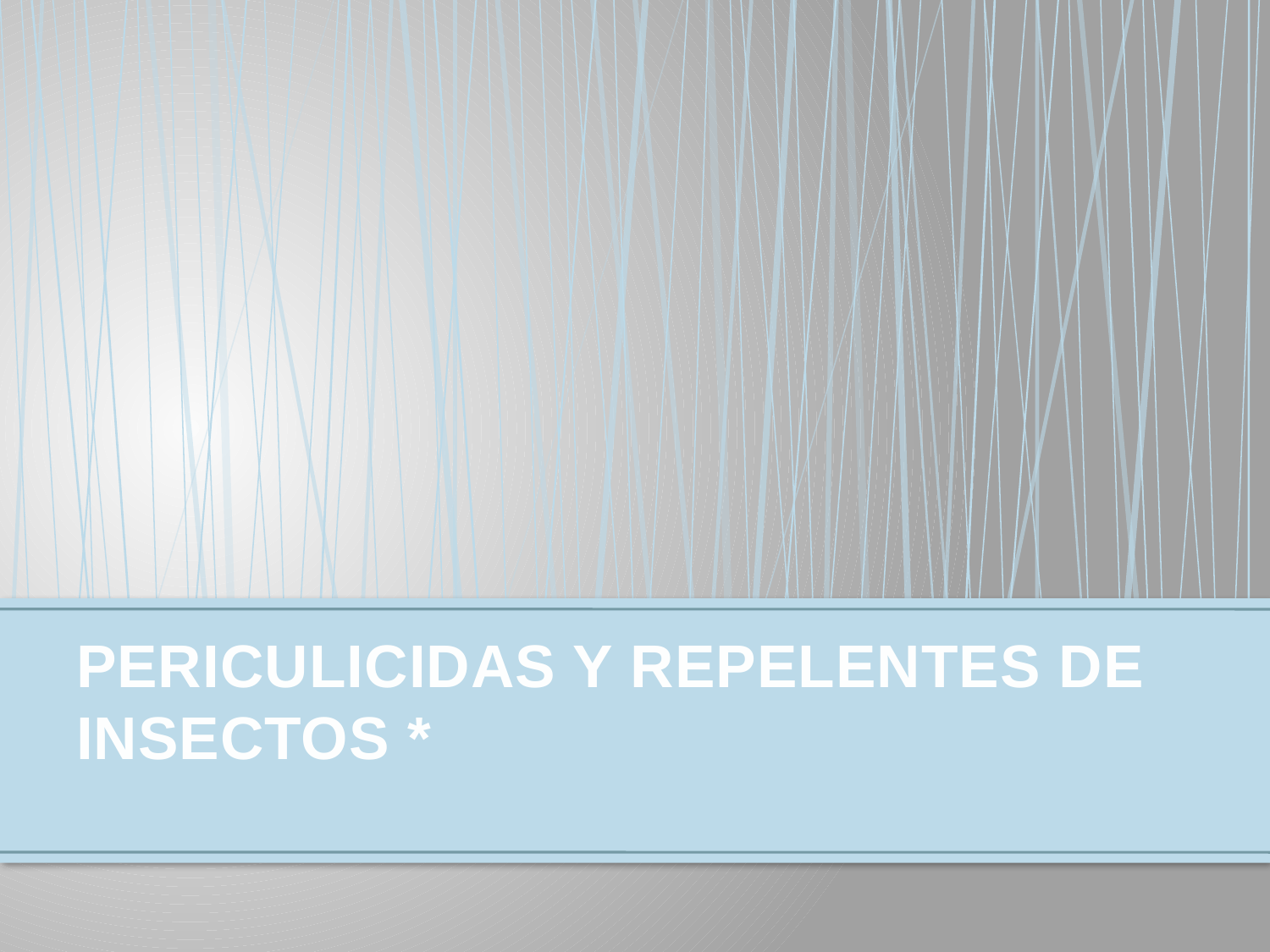

# PERICULICIDAS Y REPELENTES DE INSECTOS *